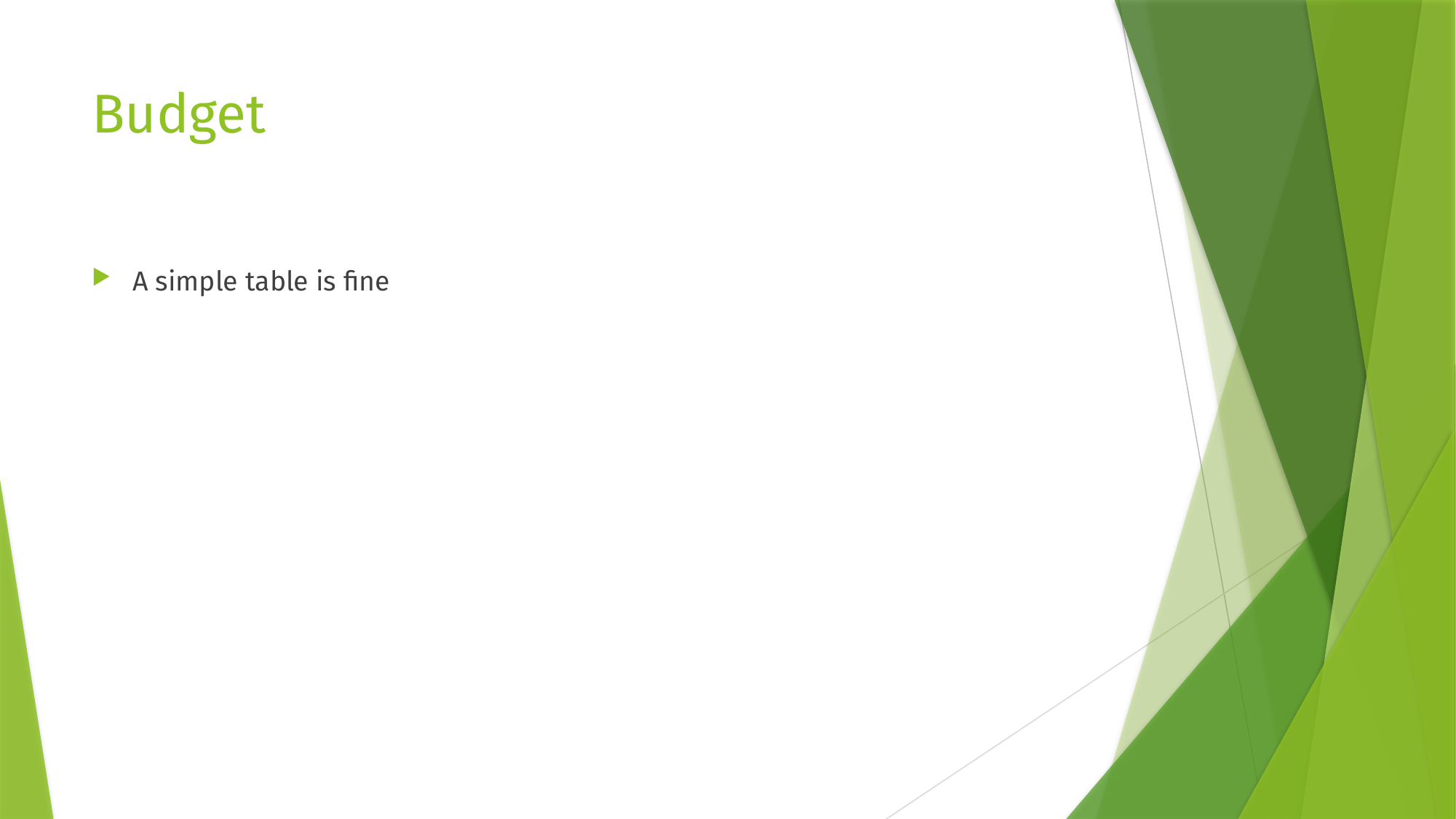

# Budget
A simple table is fine